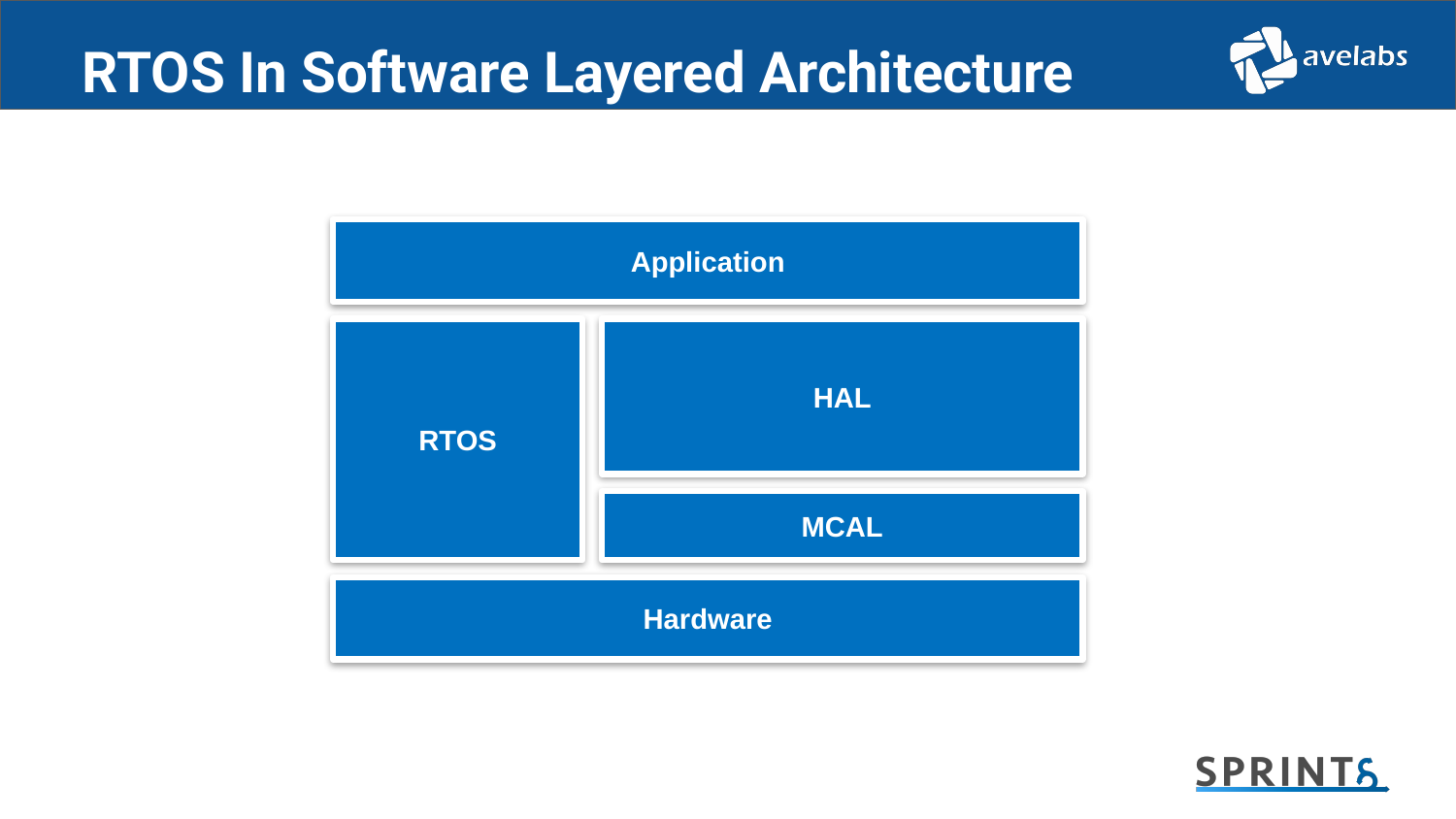

# RTOS In Software Layered Architecture
Application
RTOS
HAL
MCAL
Hardware